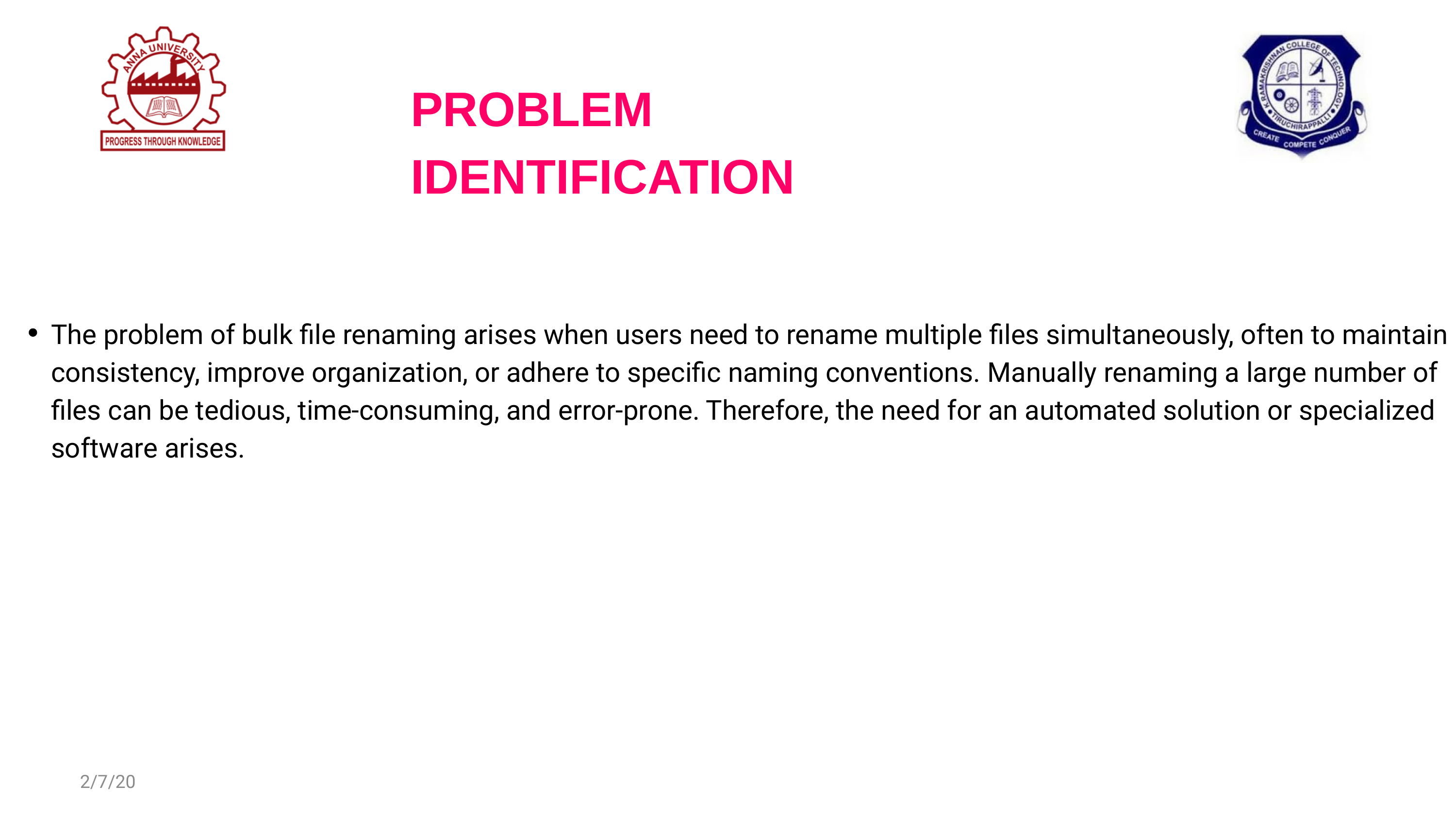

PROBLEM IDENTIFICATION
The problem of bulk file renaming arises when users need to rename multiple files simultaneously, often to maintain consistency, improve organization, or adhere to specific naming conventions. Manually renaming a large number of files can be tedious, time-consuming, and error-prone. Therefore, the need for an automated solution or specialized software arises.

2/7/20